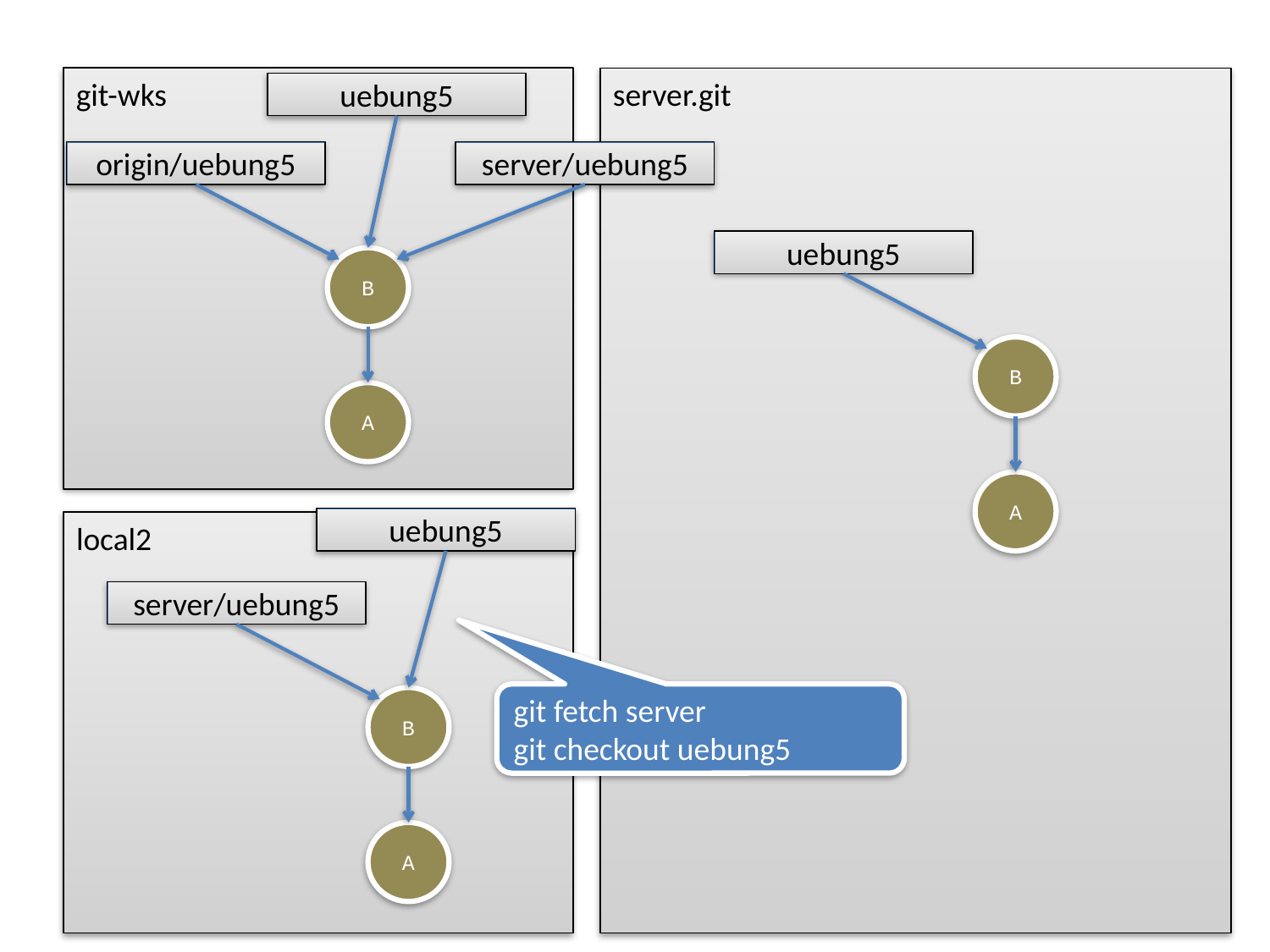

uebung5
origin/uebung5
server/uebung5
uebung5
B
B
A
A
uebung5
server/uebung5
git fetch server
git checkout uebung5
B
A